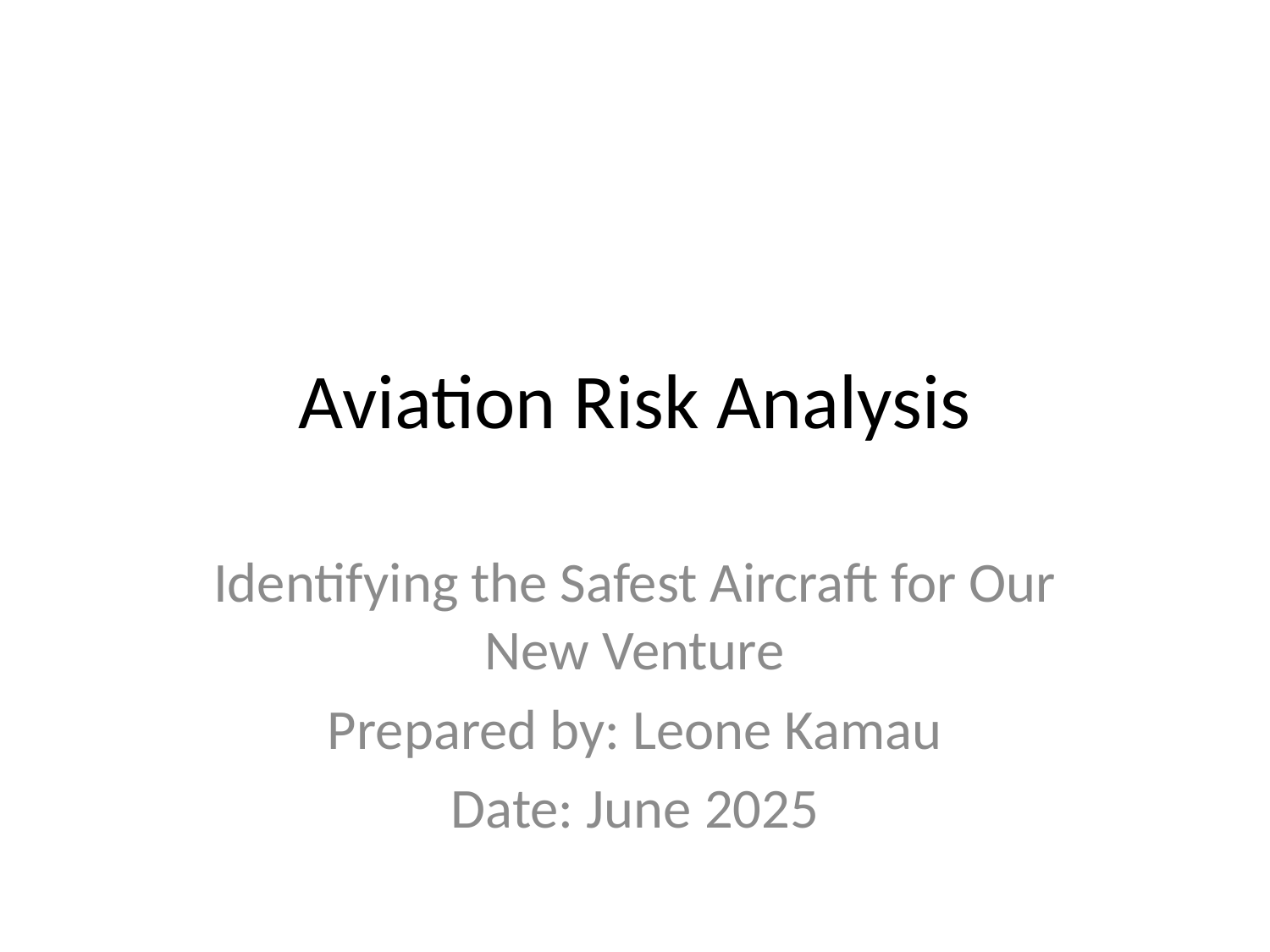

# Aviation Risk Analysis
Identifying the Safest Aircraft for Our New Venture
Prepared by: Leone Kamau
Date: June 2025